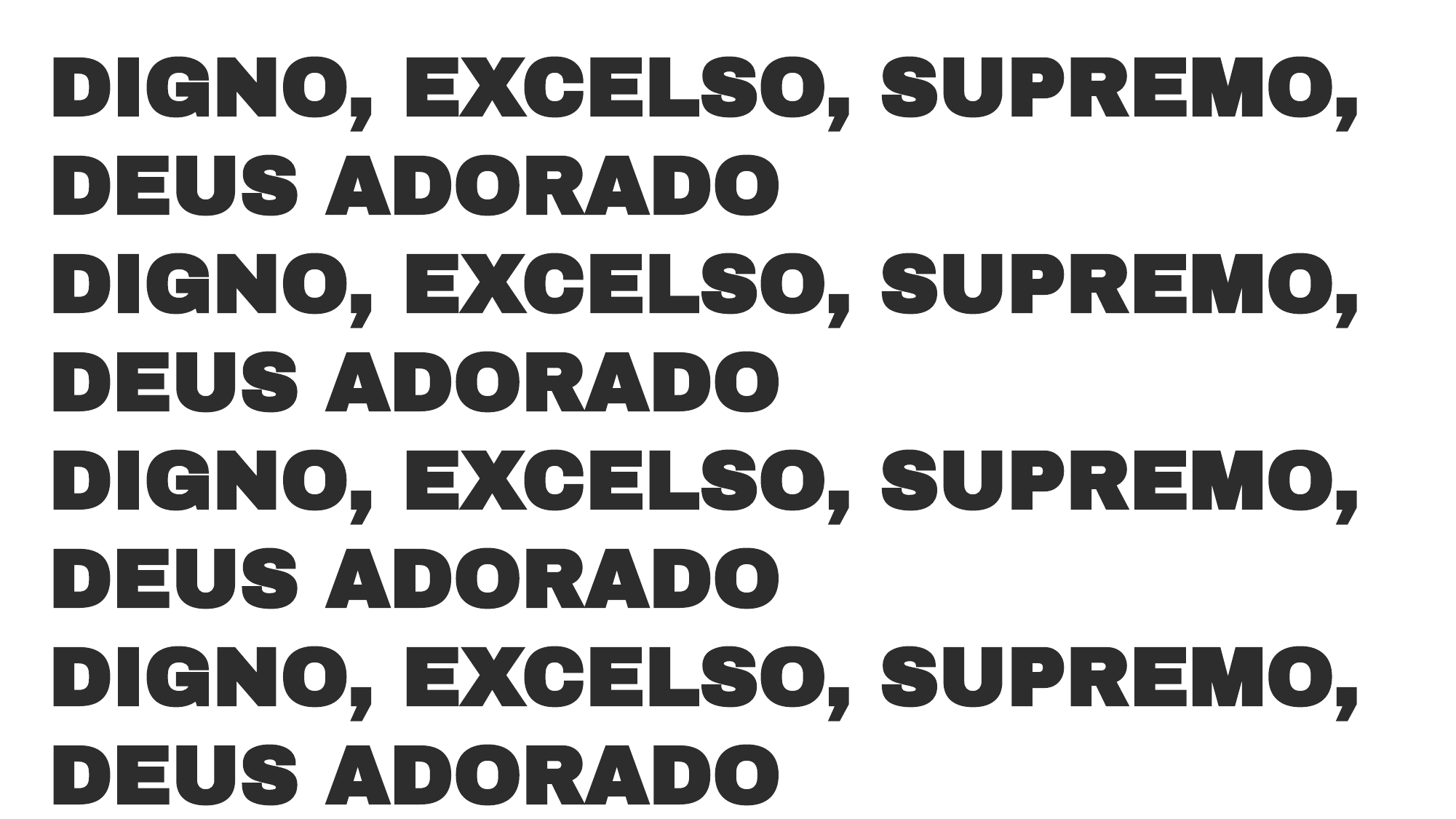

DIGNO, EXCELSO, SUPREMO, DEUS ADORADO
DIGNO, EXCELSO, SUPREMO, DEUS ADORADO
DIGNO, EXCELSO, SUPREMO, DEUS ADORADO
DIGNO, EXCELSO, SUPREMO, DEUS ADORADO